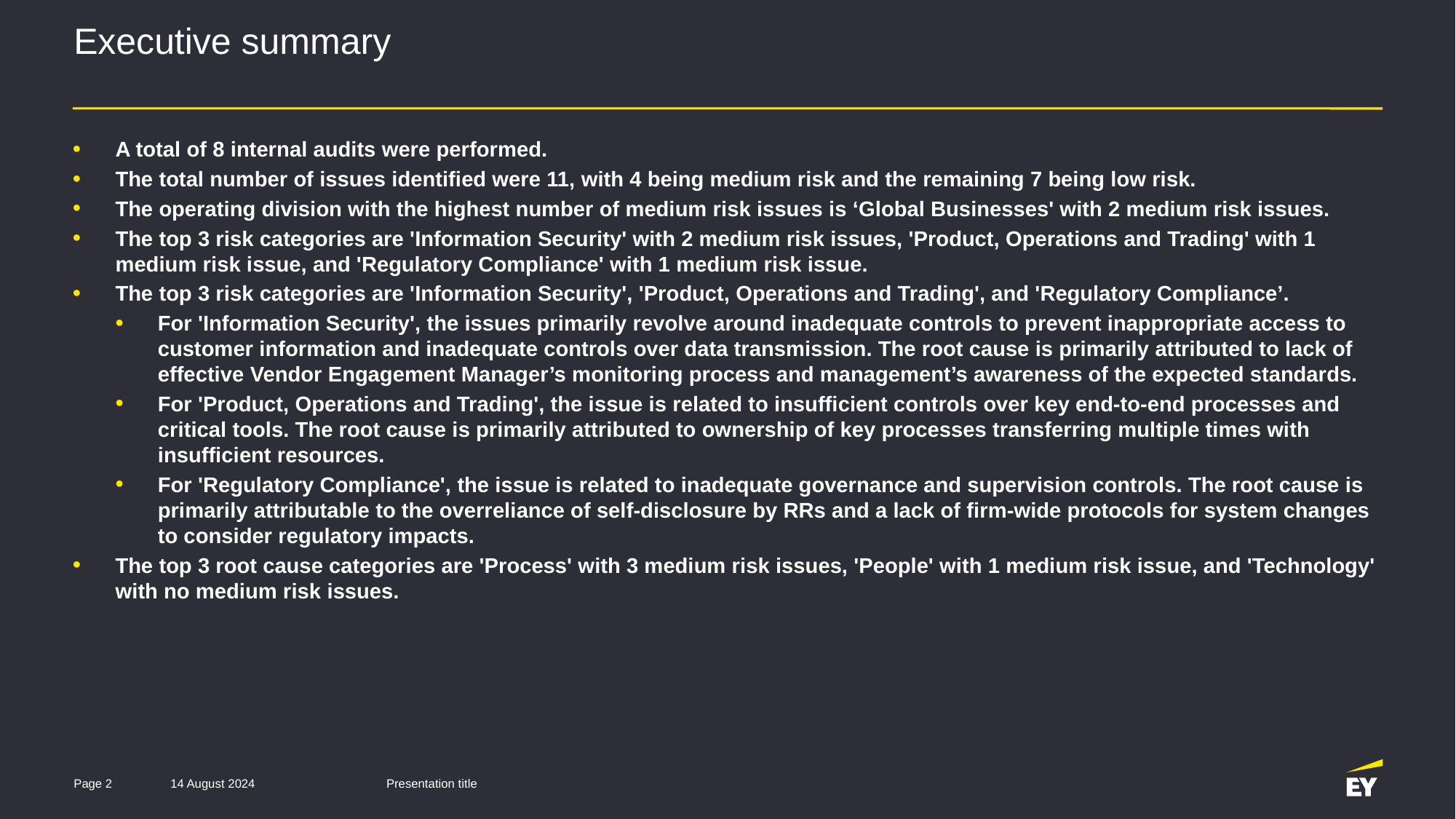

# Executive summary
A total of 8 internal audits were performed.
The total number of issues identified were 11, with 4 being medium risk and the remaining 7 being low risk.
The operating division with the highest number of medium risk issues is ‘Global Businesses' with 2 medium risk issues.
The top 3 risk categories are 'Information Security' with 2 medium risk issues, 'Product, Operations and Trading' with 1 medium risk issue, and 'Regulatory Compliance' with 1 medium risk issue.
The top 3 risk categories are 'Information Security', 'Product, Operations and Trading', and 'Regulatory Compliance’.
For 'Information Security', the issues primarily revolve around inadequate controls to prevent inappropriate access to customer information and inadequate controls over data transmission. The root cause is primarily attributed to lack of effective Vendor Engagement Manager’s monitoring process and management’s awareness of the expected standards.
For 'Product, Operations and Trading', the issue is related to insufficient controls over key end-to-end processes and critical tools. The root cause is primarily attributed to ownership of key processes transferring multiple times with insufficient resources.
For 'Regulatory Compliance', the issue is related to inadequate governance and supervision controls. The root cause is primarily attributable to the overreliance of self-disclosure by RRs and a lack of firm-wide protocols for system changes to consider regulatory impacts.
The top 3 root cause categories are 'Process' with 3 medium risk issues, 'People' with 1 medium risk issue, and 'Technology' with no medium risk issues.
Page 2
14 August 2024
Presentation title